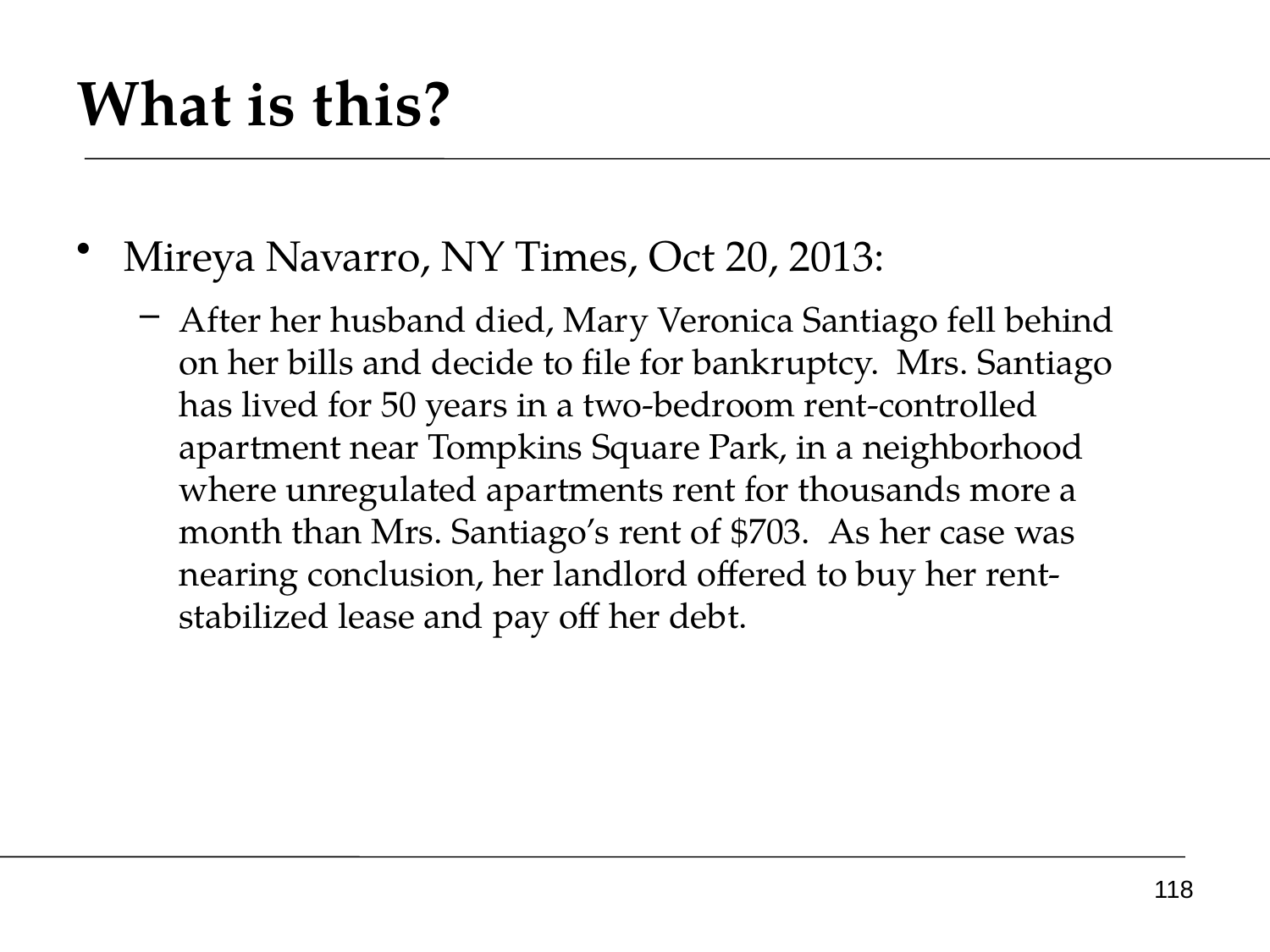

# What is this?
Mireya Navarro, NY Times, Oct 20, 2013:
After her husband died, Mary Veronica Santiago fell behind on her bills and decide to file for bankruptcy.  Mrs. Santiago has lived for 50 years in a two-bedroom rent-controlled apartment near Tompkins Square Park, in a neighborhood where unregulated apartments rent for thousands more a month than Mrs. Santiago’s rent of $703.  As her case was nearing conclusion, her landlord offered to buy her rent-stabilized lease and pay off her debt.

118